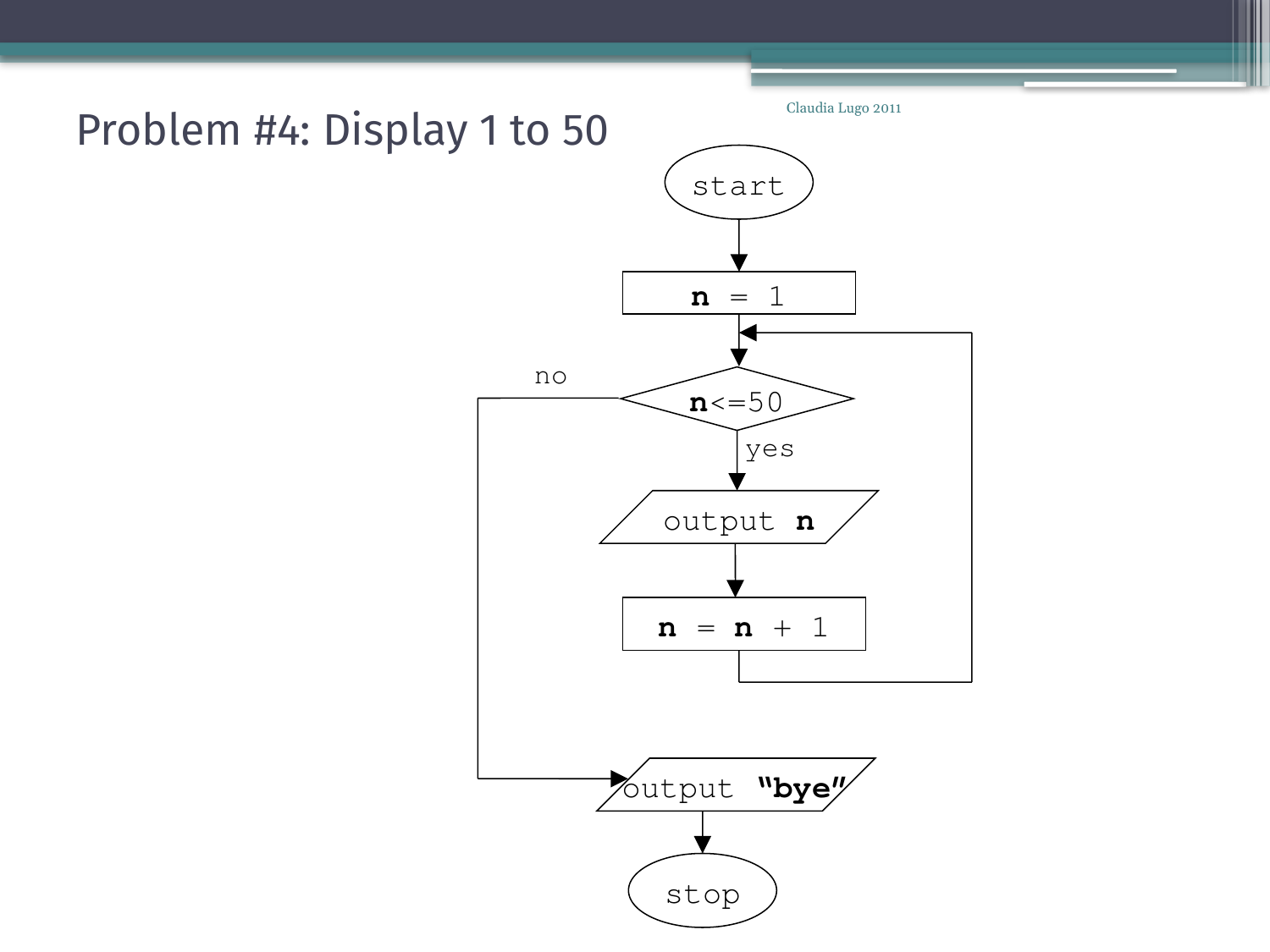

# Problem #4: Display 1 to 50
Claudia Lugo 2011
start

n = 1

no
n<=50

yes

output n

n = n + 1

output “bye”

stop